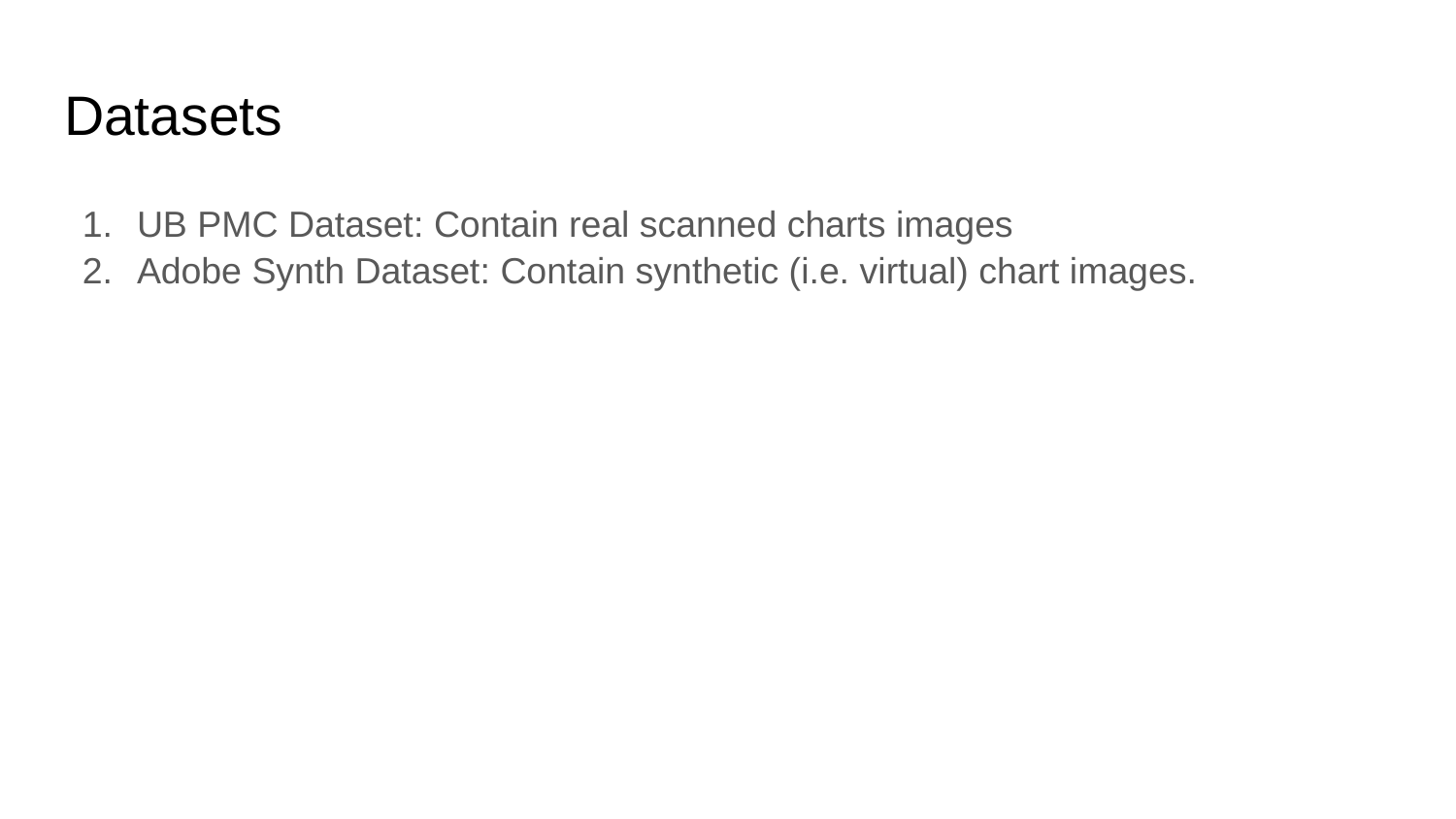

# Datasets
UB PMC Dataset: Contain real scanned charts images
Adobe Synth Dataset: Contain synthetic (i.e. virtual) chart images.